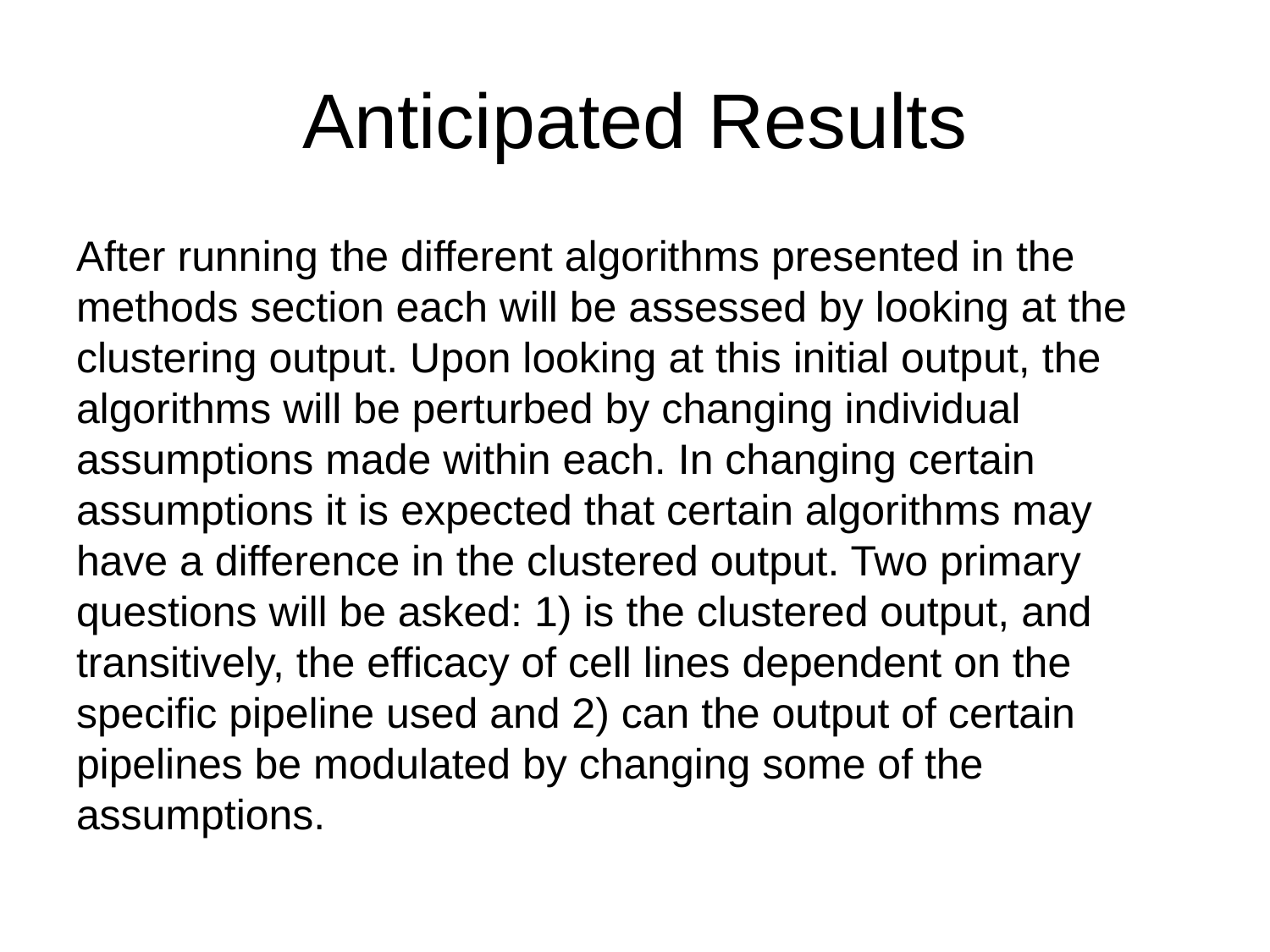

# Anticipated Results
After running the different algorithms presented in the methods section each will be assessed by looking at the clustering output. Upon looking at this initial output, the algorithms will be perturbed by changing individual assumptions made within each. In changing certain assumptions it is expected that certain algorithms may have a difference in the clustered output. Two primary questions will be asked: 1) is the clustered output, and transitively, the efficacy of cell lines dependent on the specific pipeline used and 2) can the output of certain pipelines be modulated by changing some of the assumptions.